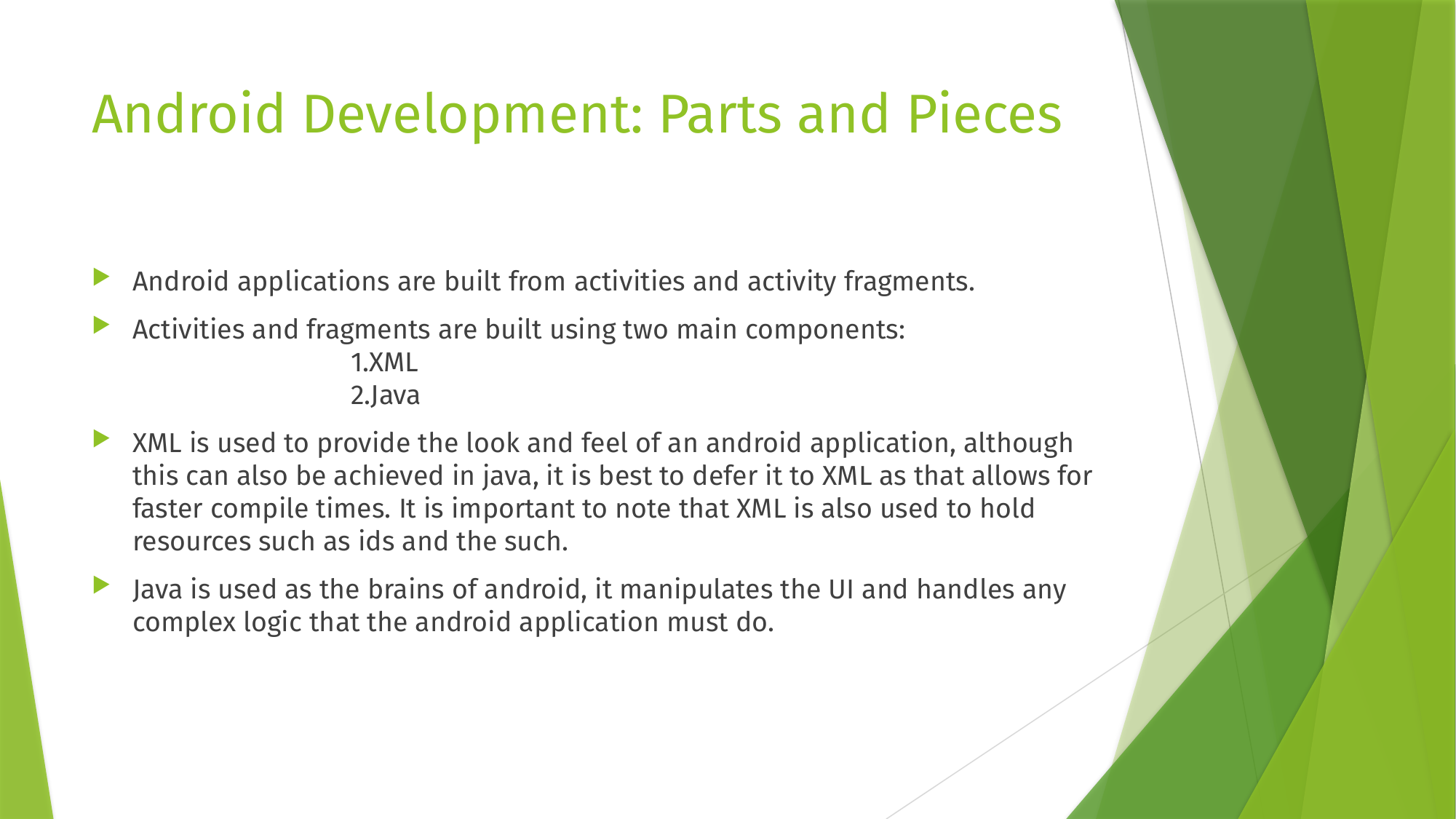

# Android Development: Parts and Pieces
Android applications are built from activities and activity fragments.
Activities and fragments are built using two main components:
		1.XML
		2.Java
XML is used to provide the look and feel of an android application, although this can also be achieved in java, it is best to defer it to XML as that allows for faster compile times. It is important to note that XML is also used to hold resources such as ids and the such.
Java is used as the brains of android, it manipulates the UI and handles any complex logic that the android application must do.